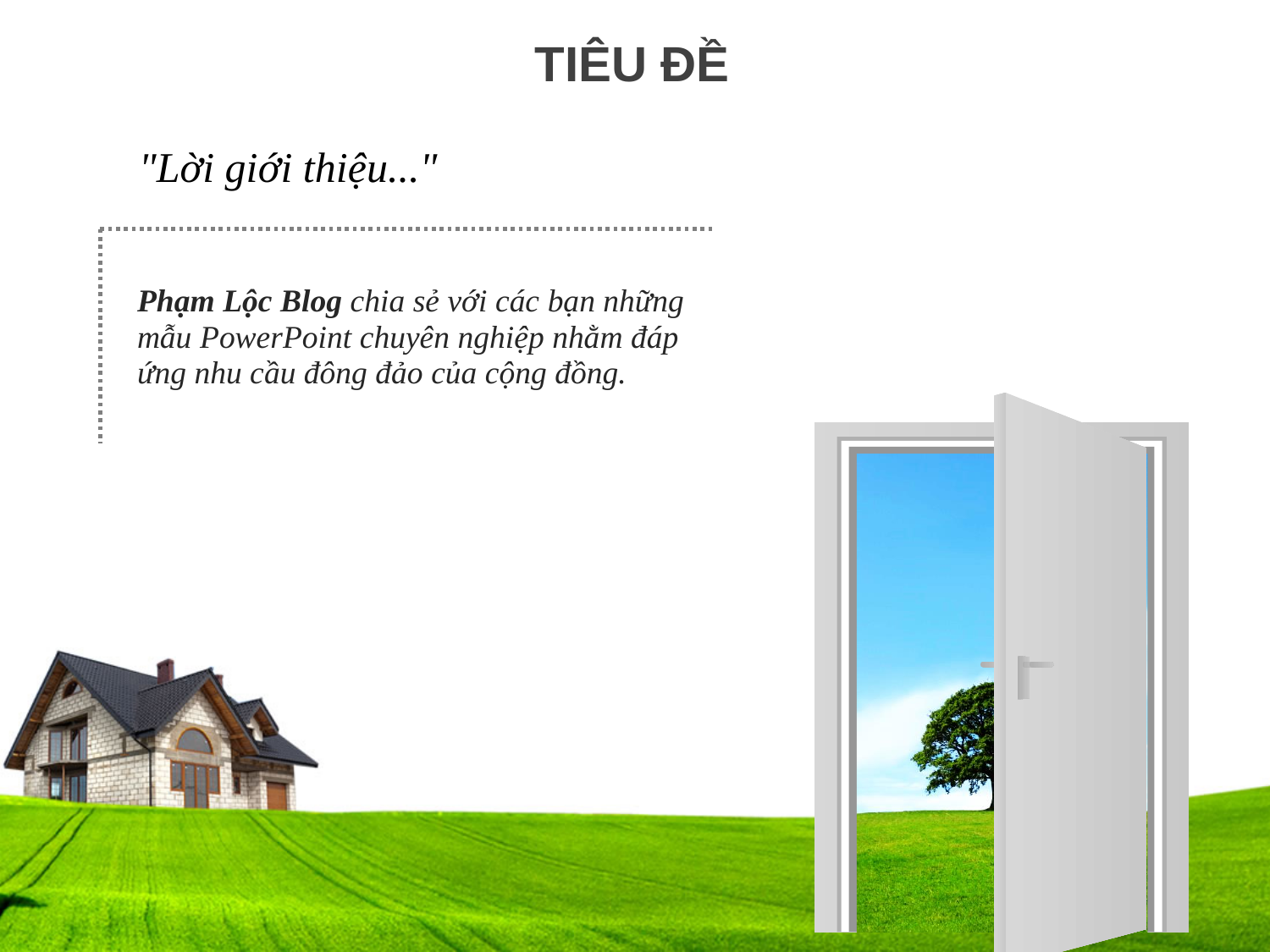

TIÊU ĐỀ
"Lời giới thiệu..."
Phạm Lộc Blog chia sẻ với các bạn những mẫu PowerPoint chuyên nghiệp nhằm đáp ứng nhu cầu đông đảo của cộng đồng.